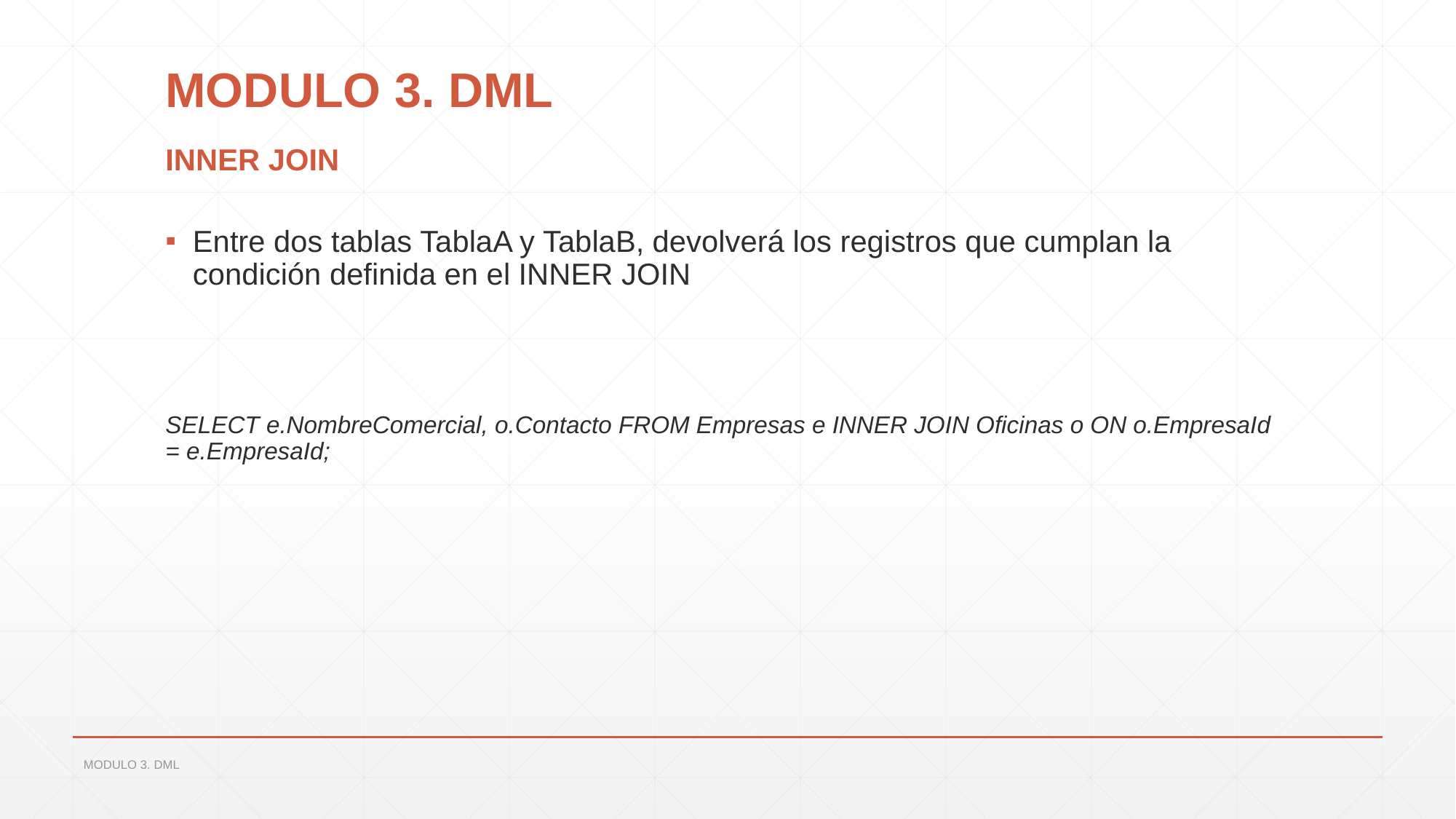

# MODULO 3. DML
INNER JOIN
Entre dos tablas TablaA y TablaB, devolverá los registros que cumplan la condición definida en el INNER JOIN

SELECT e.NombreComercial, o.Contacto FROM Empresas e INNER JOIN Oficinas o ON o.EmpresaId = e.EmpresaId;
MODULO 3. DML